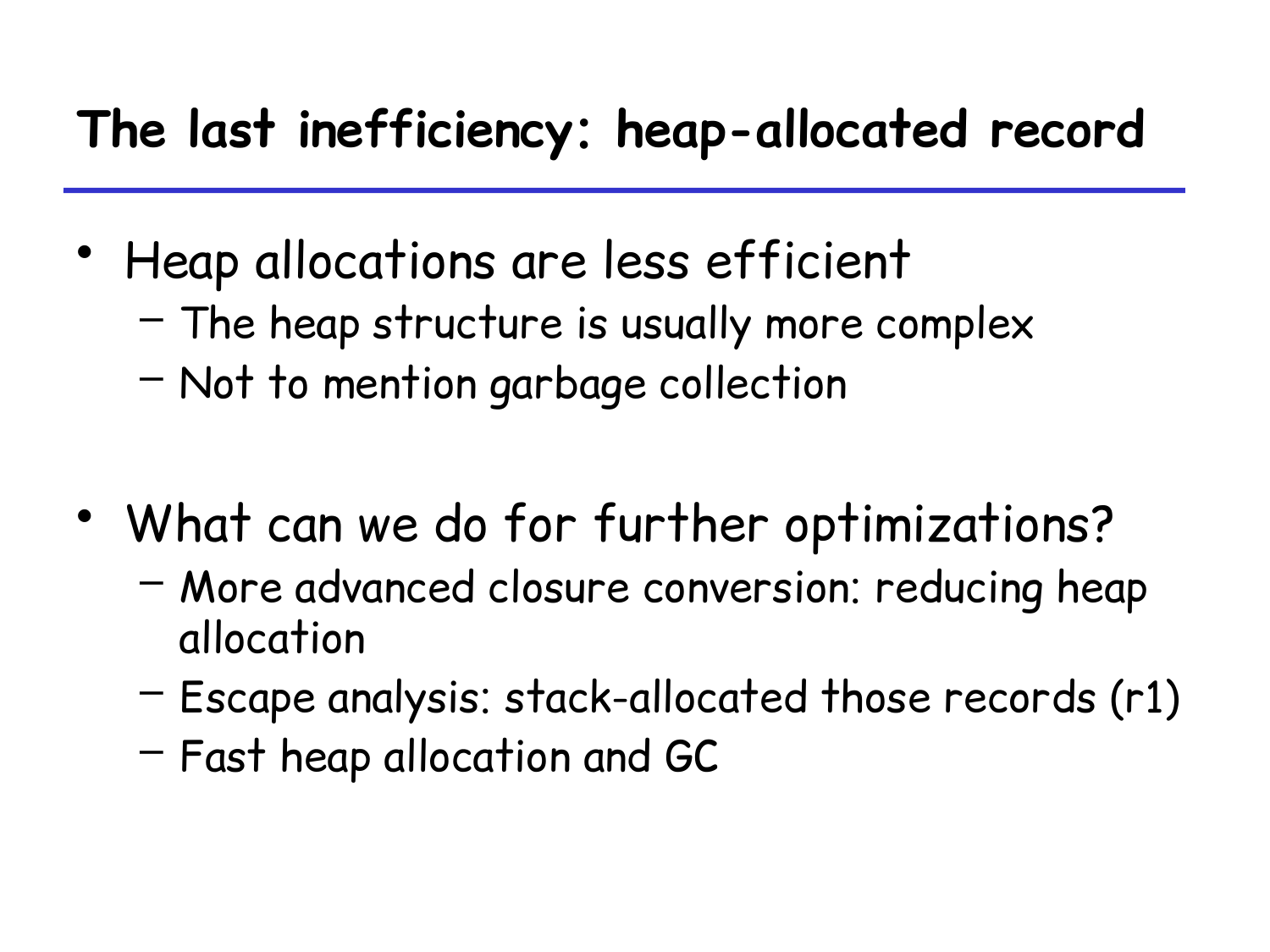

# The last inefficiency: heap-allocated record
Heap allocations are less efficient
The heap structure is usually more complex
Not to mention garbage collection

What can we do for further optimizations?
More advanced closure conversion: reducing heap allocation
Escape analysis: stack-allocated those records (r1)
Fast heap allocation and GC
2